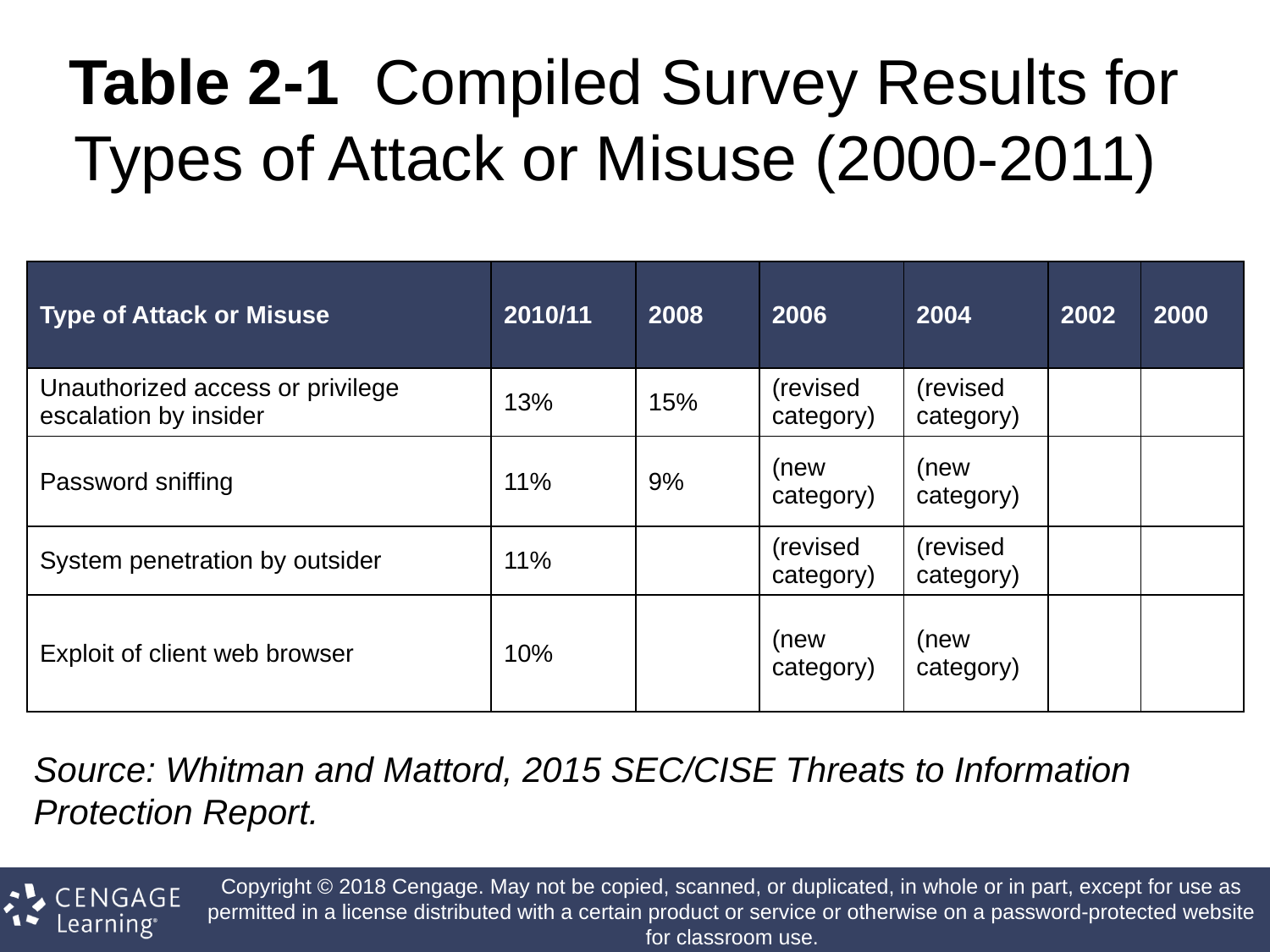

# Table 2-1  Compiled Survey Results for Types of Attack or Misuse (2000-2011)
| Type of Attack or Misuse | 2010/11 | 2008 | 2006 | 2004 | 2002 | 2000 |
| --- | --- | --- | --- | --- | --- | --- |
| Unauthorized access or privilege escalation by insider | 13% | 15% | (revised category) | (revised category) |  |  |
| Password sniffing | 11% | 9% | (new category) | (new category) |  |  |
| System penetration by outsider | 11% |  | (revised category) | (revised category) |  |  |
| Exploit of client web browser | 10% |  | (new category) | (new category) |  |  |
Source: Whitman and Mattord, 2015 SEC/CISE Threats to Information Protection Report.